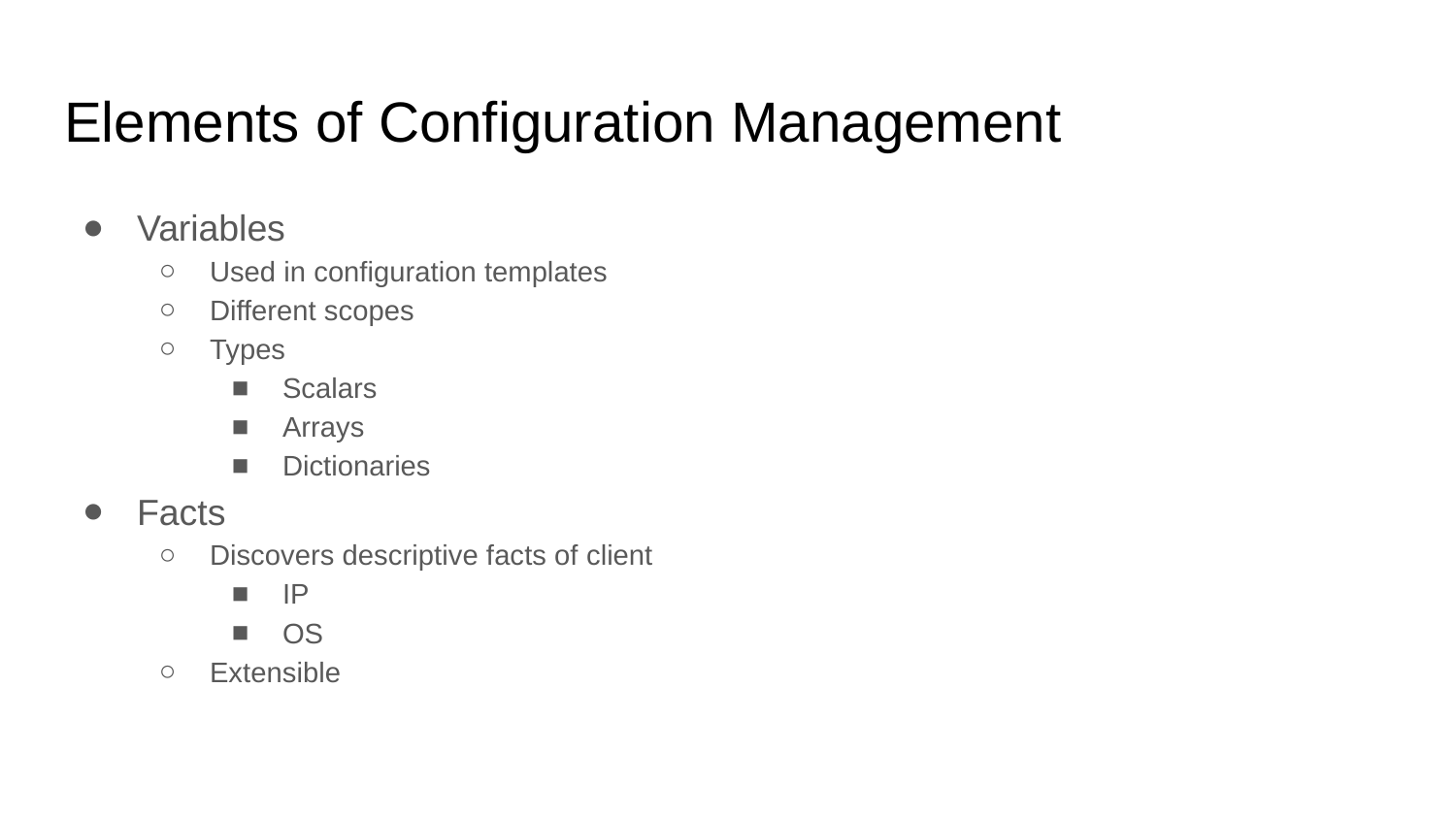

# Elements of Configuration Management
Variables
Used in configuration templates
Different scopes
Types
Scalars
Arrays
Dictionaries
Facts
Discovers descriptive facts of client
IP
OS
Extensible